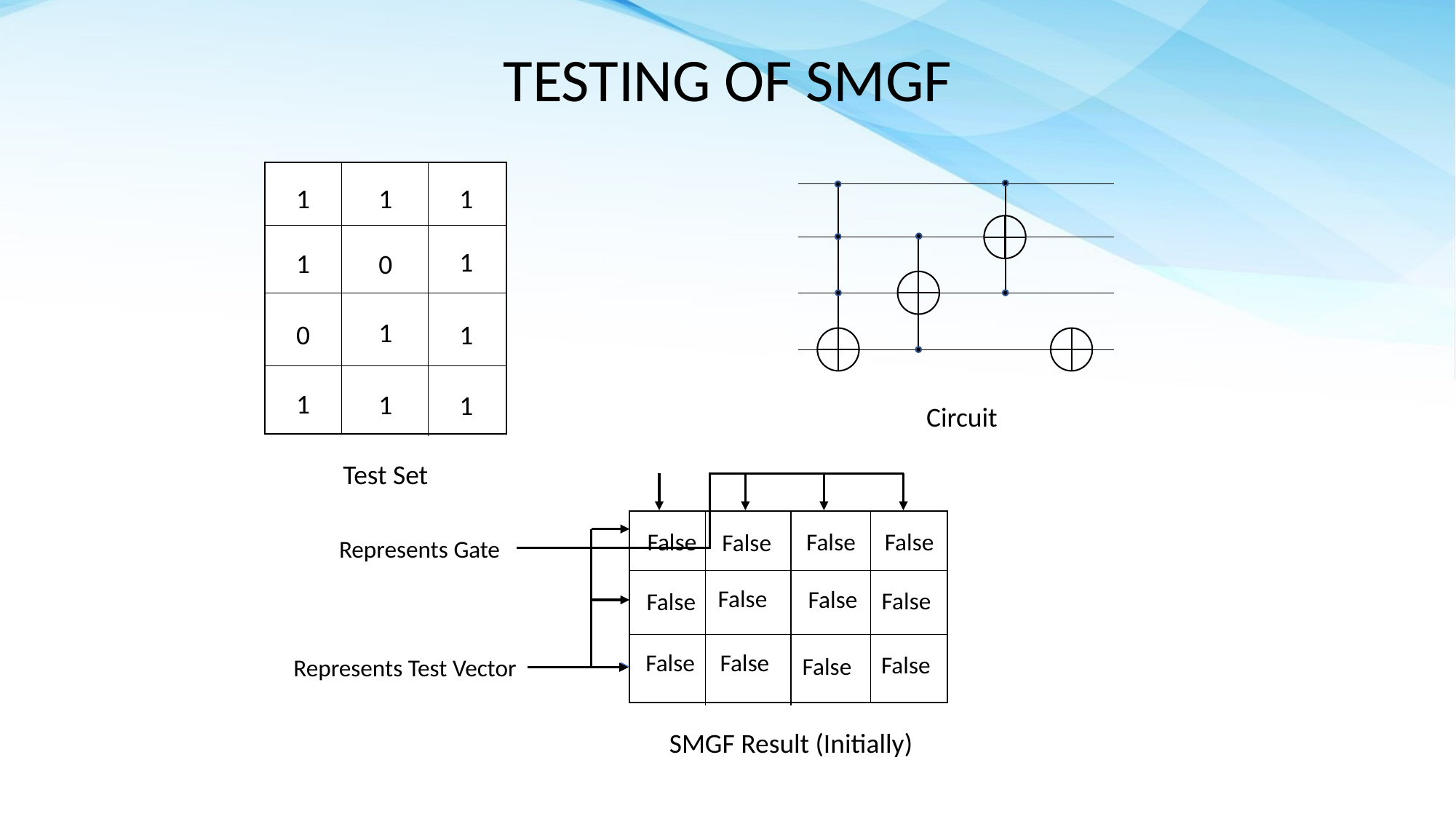

TESTING OF SMGF

1
1
1
1
1
0
1
0
1
1
1
1
Test Set

Circuit

False
False
False
False
Represents Gate
False
False
False
False
False
False
False
False
Represents Test Vector
SMGF Result (Initially)